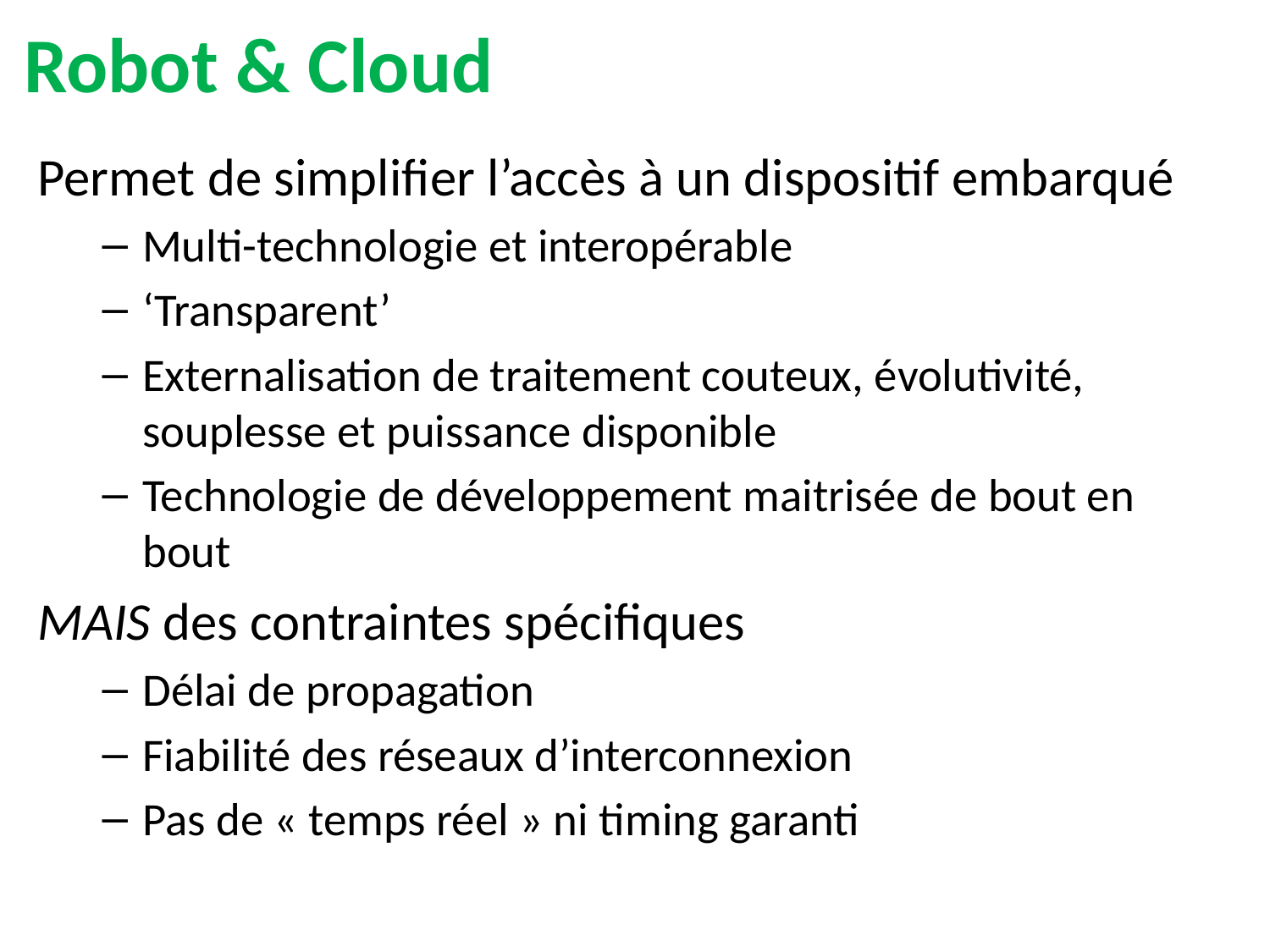

# Robot & Cloud
Permet de simplifier l’accès à un dispositif embarqué
Multi-technologie et interopérable
‘Transparent’
Externalisation de traitement couteux, évolutivité, souplesse et puissance disponible
Technologie de développement maitrisée de bout en bout
MAIS des contraintes spécifiques
Délai de propagation
Fiabilité des réseaux d’interconnexion
Pas de « temps réel » ni timing garanti